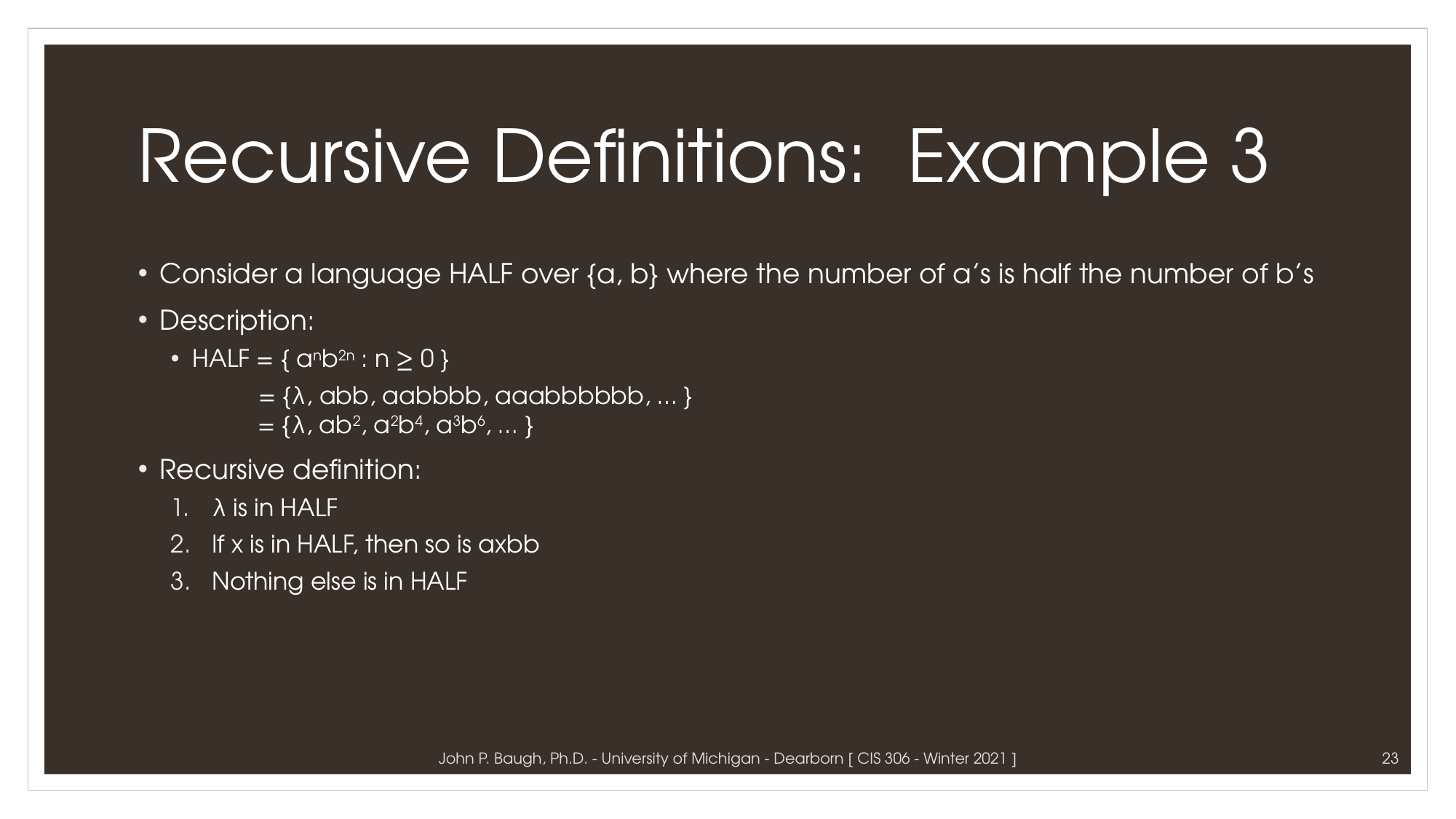

# Recursive Definitions:  Example 3
Consider a language HALF over {a, b} where the number of a’s is half the number of b’s
Description:
HALF = { anb2n : n ≥ 0 }
             = {λ, abb, aabbbb, aaabbbbbb, … }
             = {λ, ab2, a2b4, a3b6, … }
Recursive definition:
λ is in HALF
If x is in HALF, then so is axbb
Nothing else is in HALF
John P. Baugh, Ph.D. - University of Michigan - Dearborn [ CIS 306 - Winter 2021 ]
23